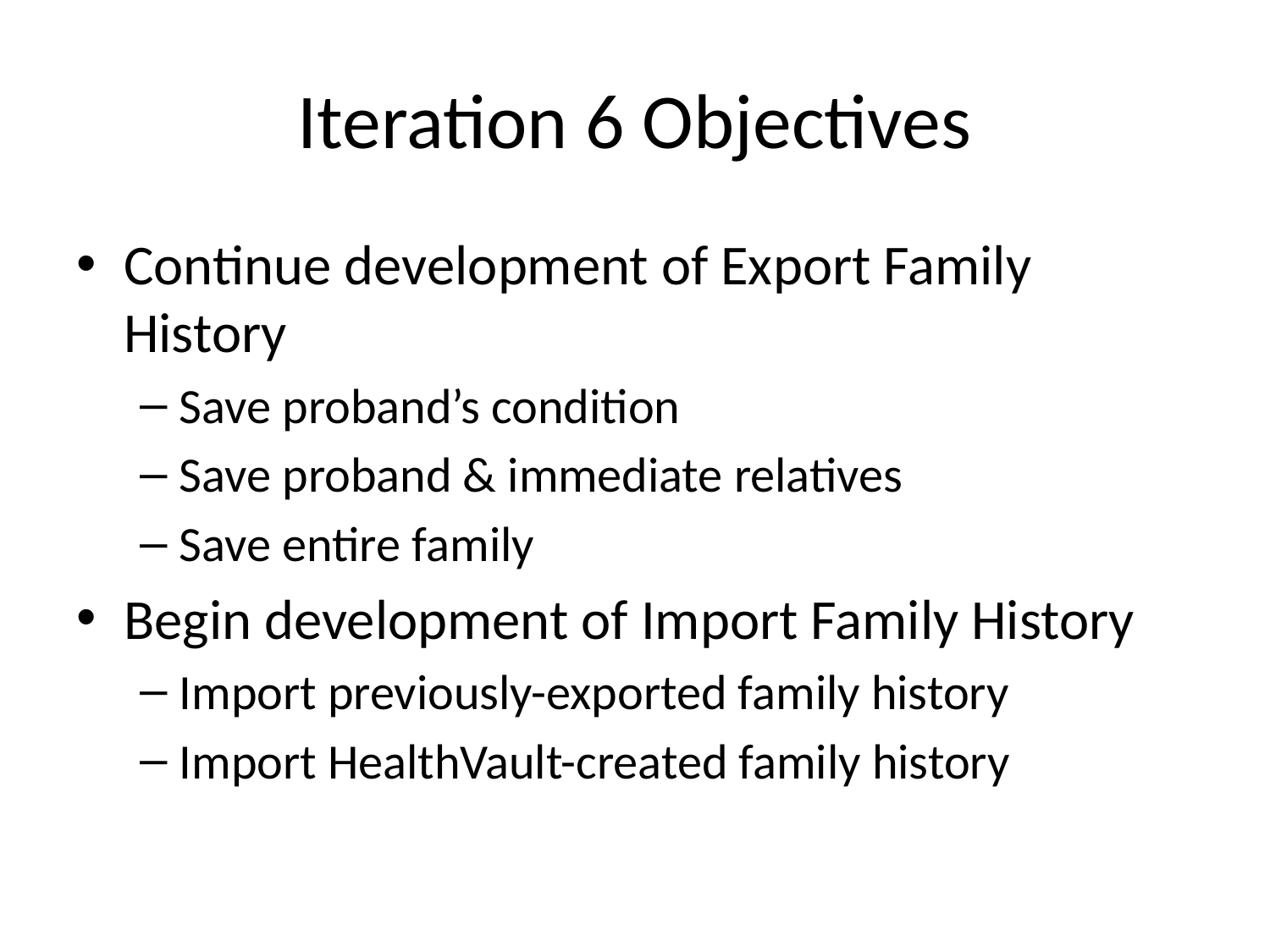

Iteration 6 Objectives
Continue development of Export Family History
Save proband’s condition
Save proband & immediate relatives
Save entire family
Begin development of Import Family History
Import previously-exported family history
Import HealthVault-created family history